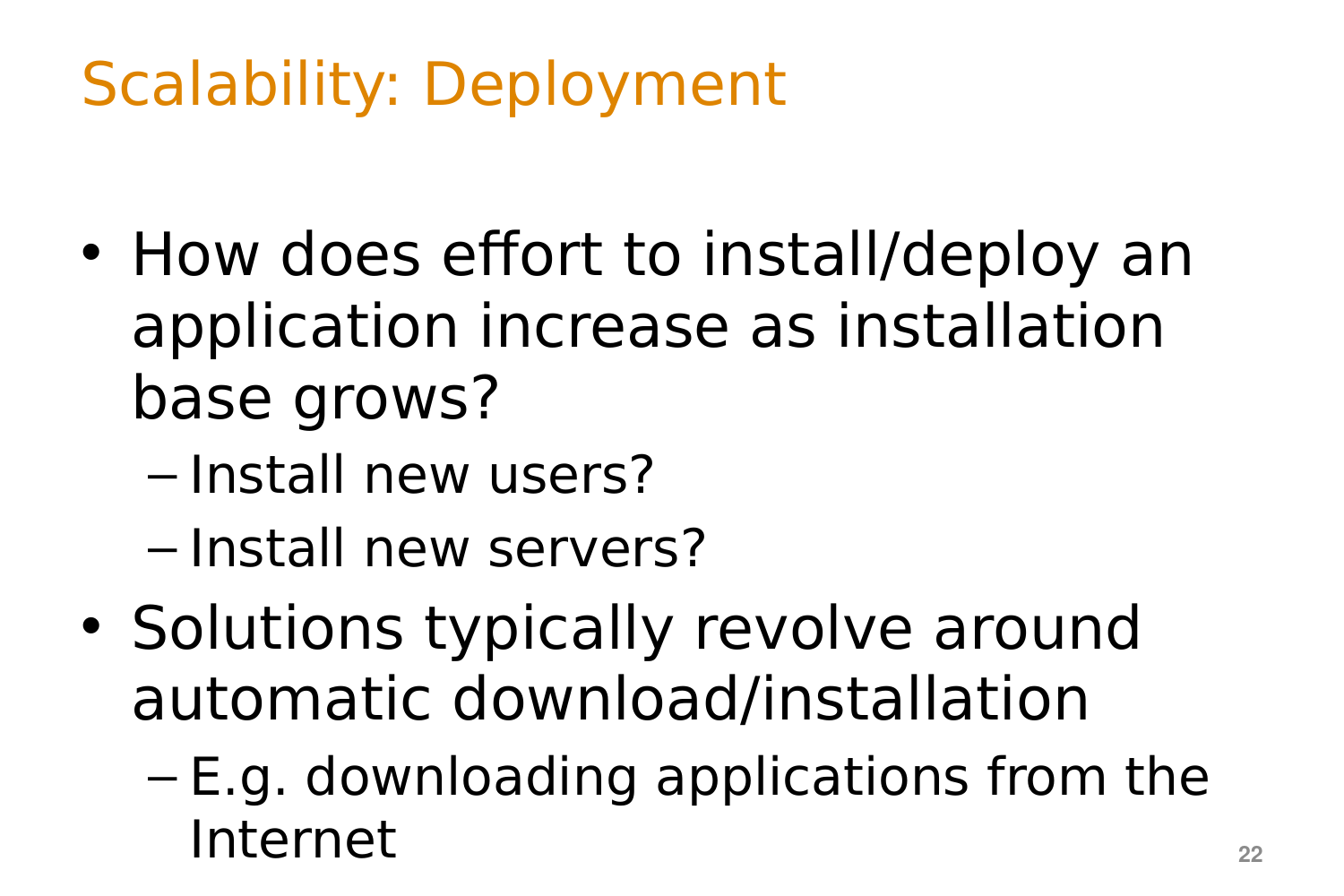

# Scalability: Deployment
How does effort to install/deploy an application increase as installation base grows?
Install new users?
Install new servers?
Solutions typically revolve around automatic download/installation
E.g. downloading applications from the Internet
22